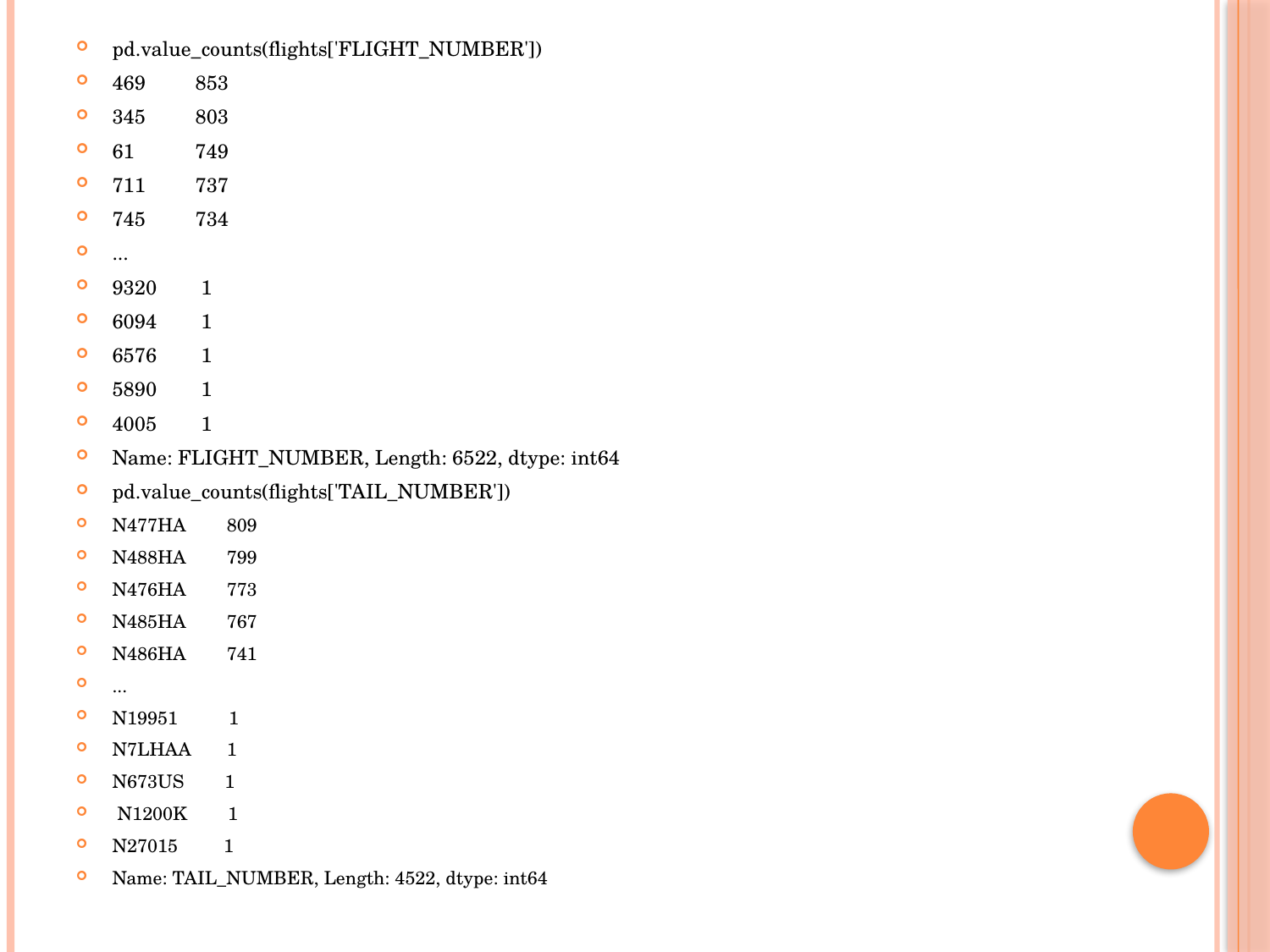

pd.value_counts(flights['FLIGHT_NUMBER'])
469         853
345         803
61           749
711         737
745         734
...
9320        1
6094        1
6576        1
5890        1
4005        1
Name: FLIGHT_NUMBER, Length: 6522, dtype: int64
pd.value_counts(flights['TAIL_NUMBER'])
N477HA        809
N488HA        799
N476HA        773
N485HA        767
N486HA        741
...
N19951          1
N7LHAA       1
N673US        1
 N1200K        1
N27015         1
Name: TAIL_NUMBER, Length: 4522, dtype: int64